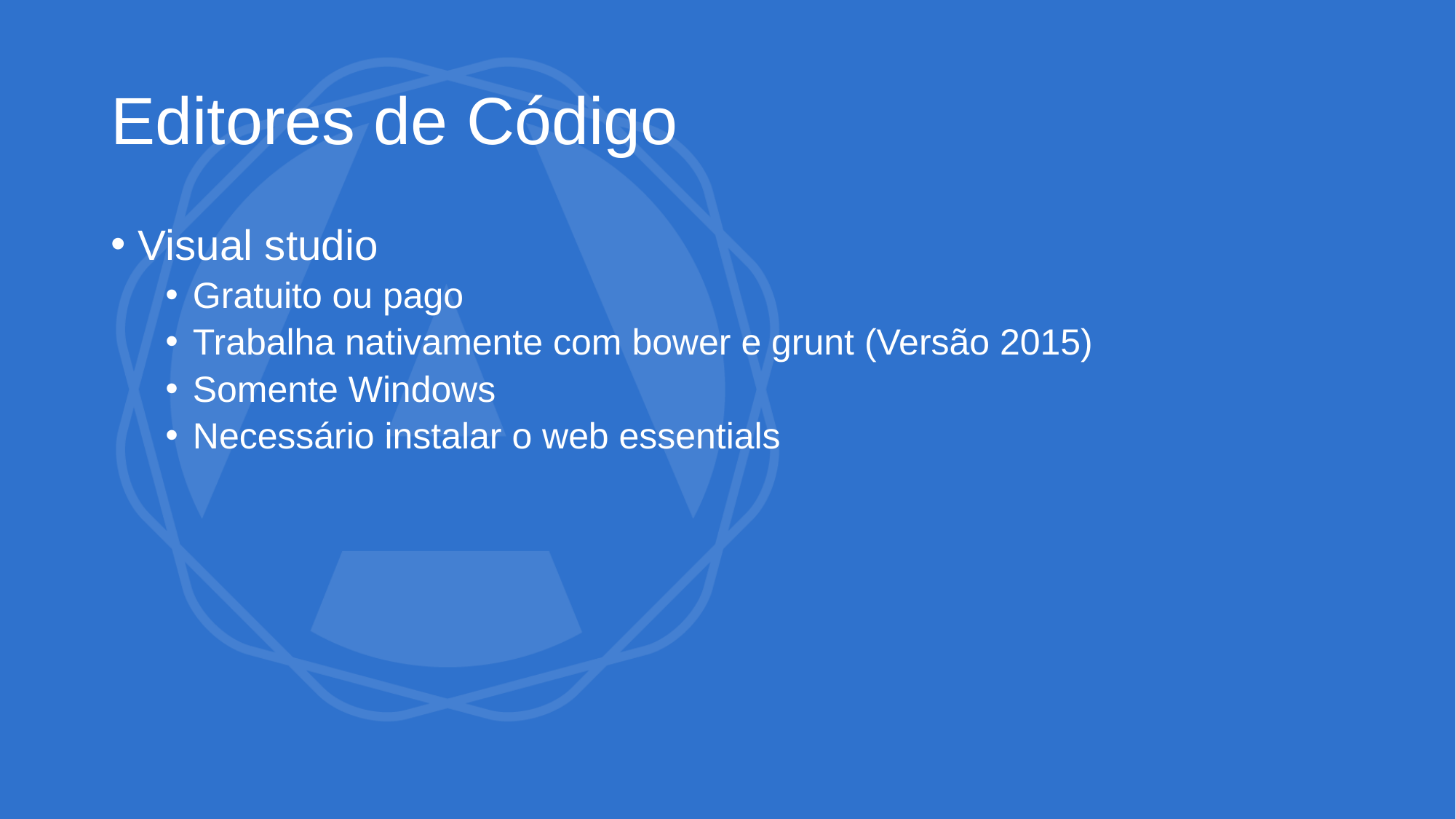

# Editores de Código
Visual studio
Gratuito ou pago
Trabalha nativamente com bower e grunt (Versão 2015)
Somente Windows
Necessário instalar o web essentials